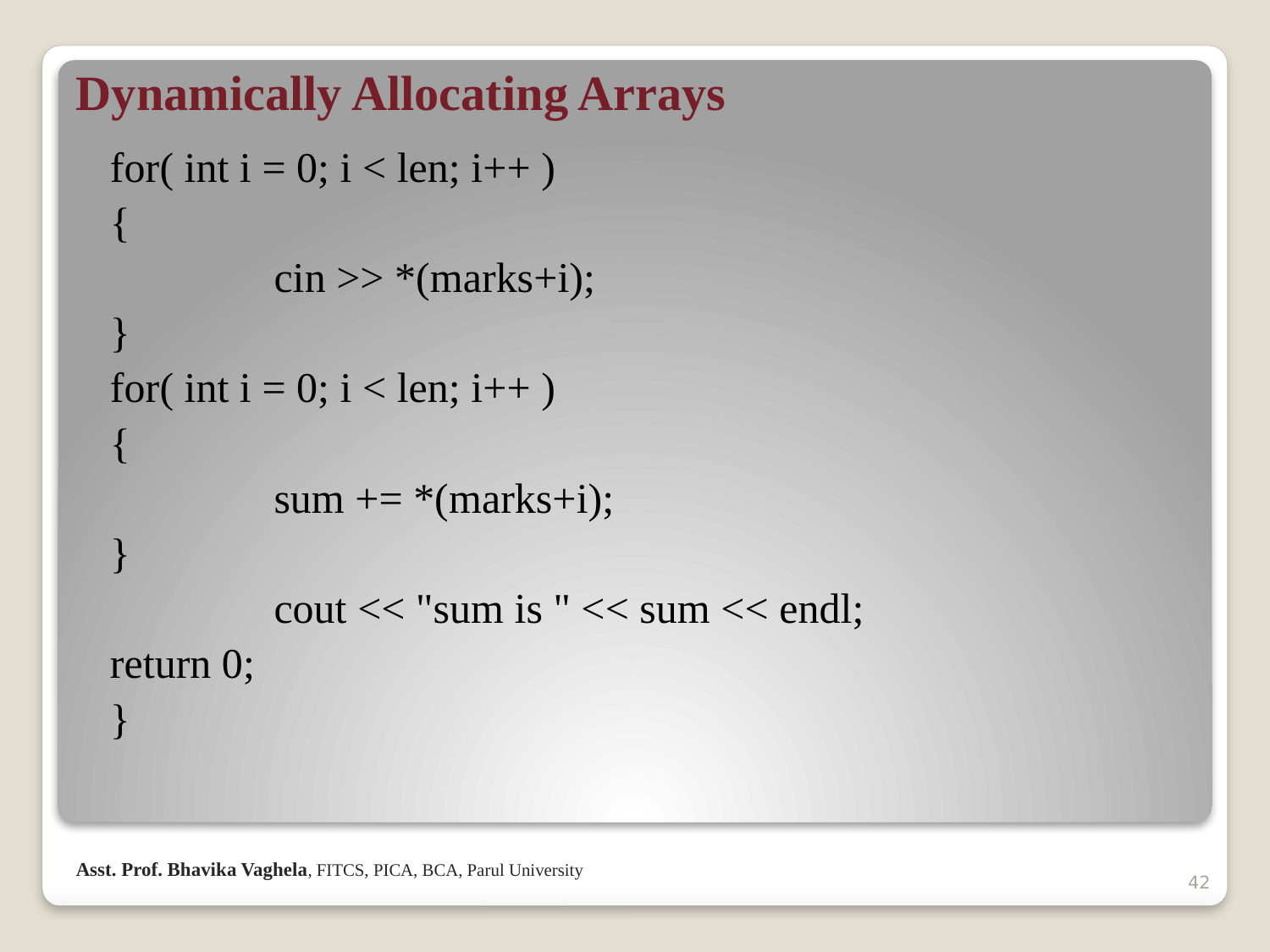

# Dynamically Allocating Arrays
for( int i = 0; i < len; i++ )
{
		cin >> *(marks+i);
}
for( int i = 0; i < len; i++ )
{
		sum += *(marks+i);
}
		cout << "sum is " << sum << endl;
return 0;
}

Asst. Prof. Bhavika Vaghela, FITCS, PICA, BCA, Parul University
42